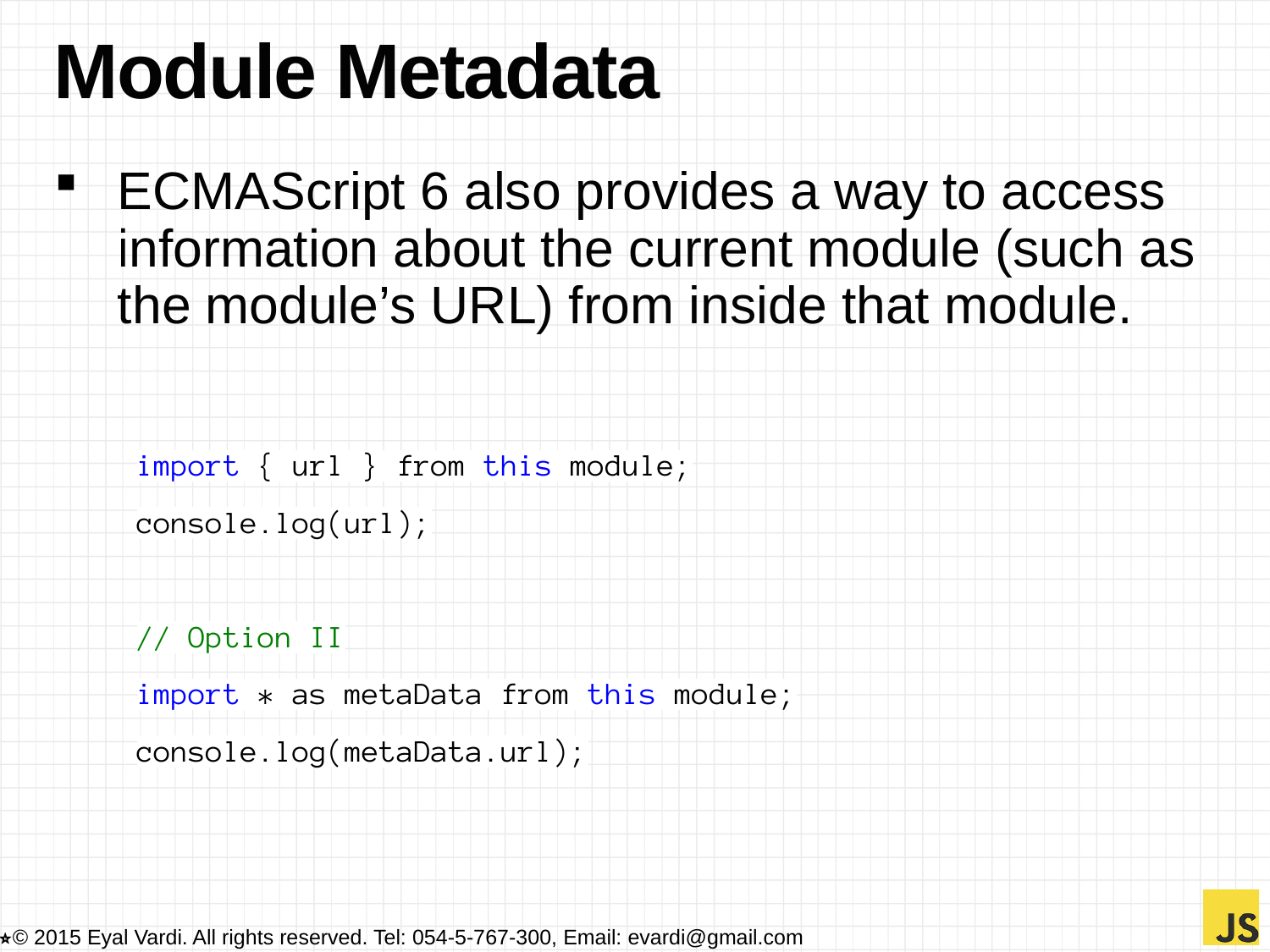

# Module Metadata
ECMAScript 6 also provides a way to access information about the current module (such as the module’s URL) from inside that module.
import { url } from this module;
console.log(url);
// Option II
import * as metaData from this module;
console.log(metaData.url);